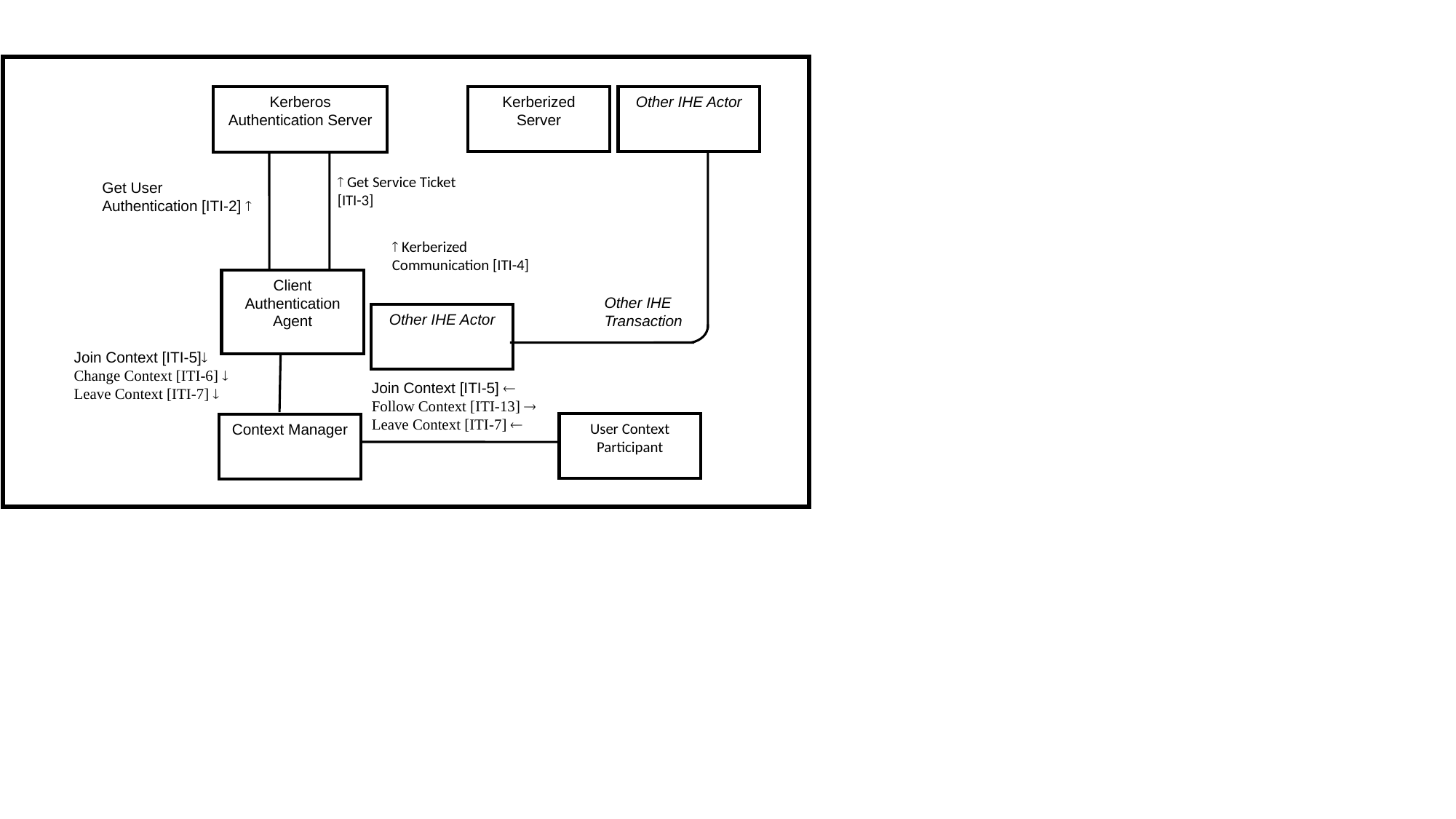

Kerberos Authentication Server
Kerberized Server
Other IHE Actor

Get User Authentication [ITI-2] ↑
↑ Get Service Ticket [ITI-3]
↑ Kerberized Communication [ITI-4]

Client Authentication Agent
Other IHE Transaction
Other IHE Actor

Join Context [ITI-5]↓
Change Context [ITI-6] ↓
Leave Context [ITI-7] ↓

Join Context [ITI-5] ←
Follow Context [ITI-13] →
Leave Context [ITI-7] ←
User Context Participant
Context Manager